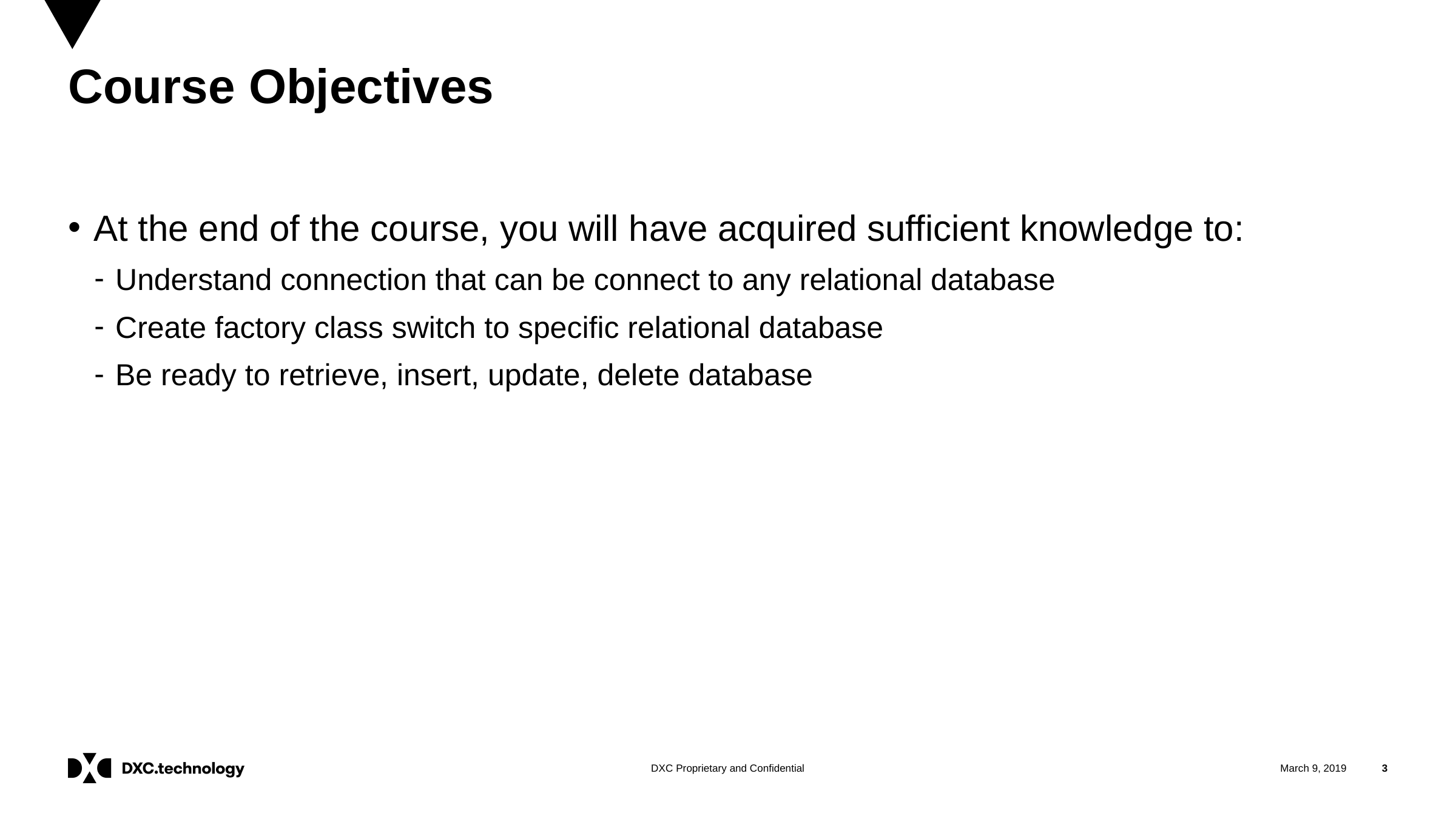

# Course Objectives
At the end of the course, you will have acquired sufficient knowledge to:
Understand connection that can be connect to any relational database
Create factory class switch to specific relational database
Be ready to retrieve, insert, update, delete database